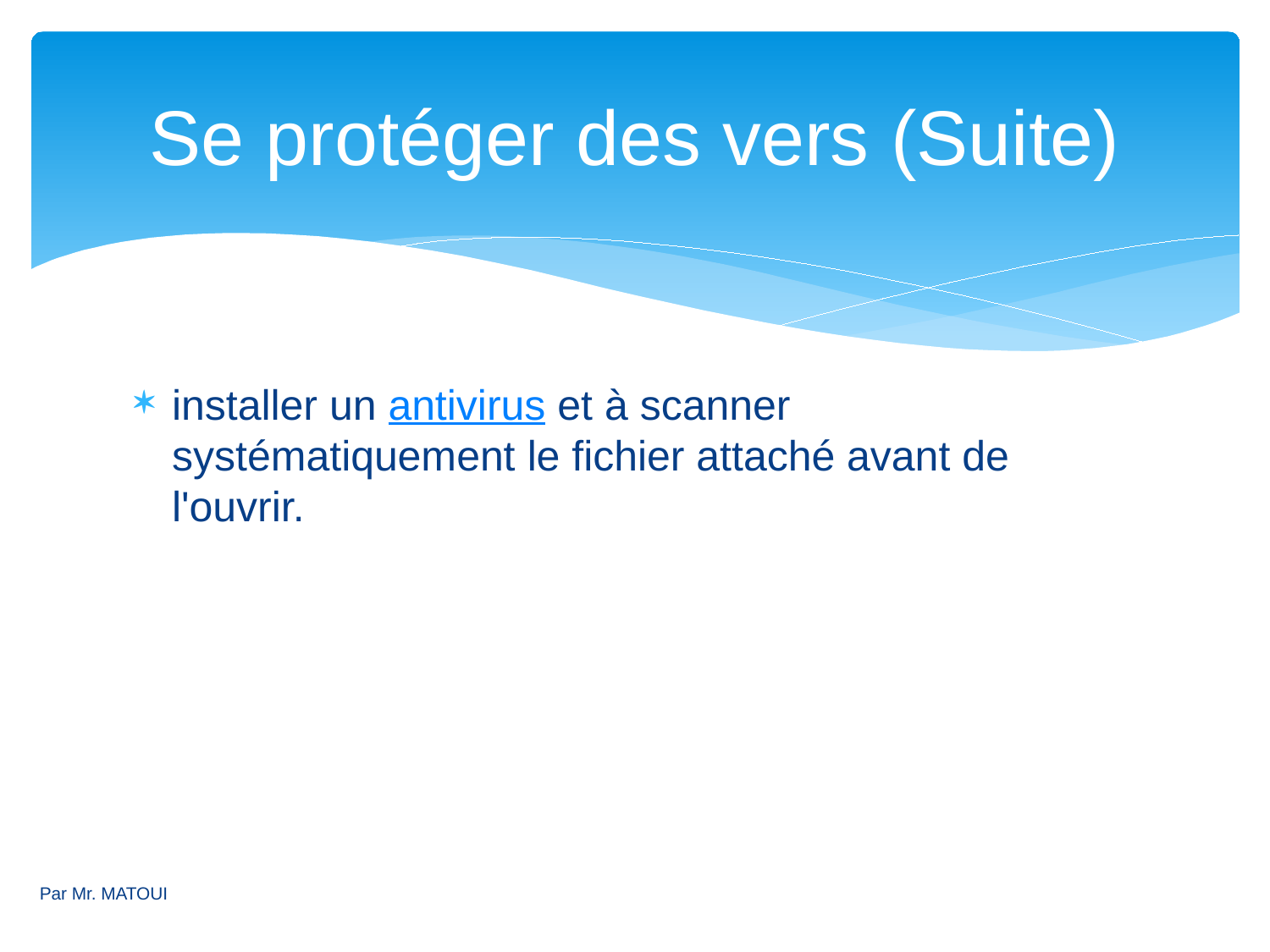

# Se protéger des vers (Suite)
installer un antivirus et à scanner systématiquement le fichier attaché avant de l'ouvrir.
Par Mr. MATOUI